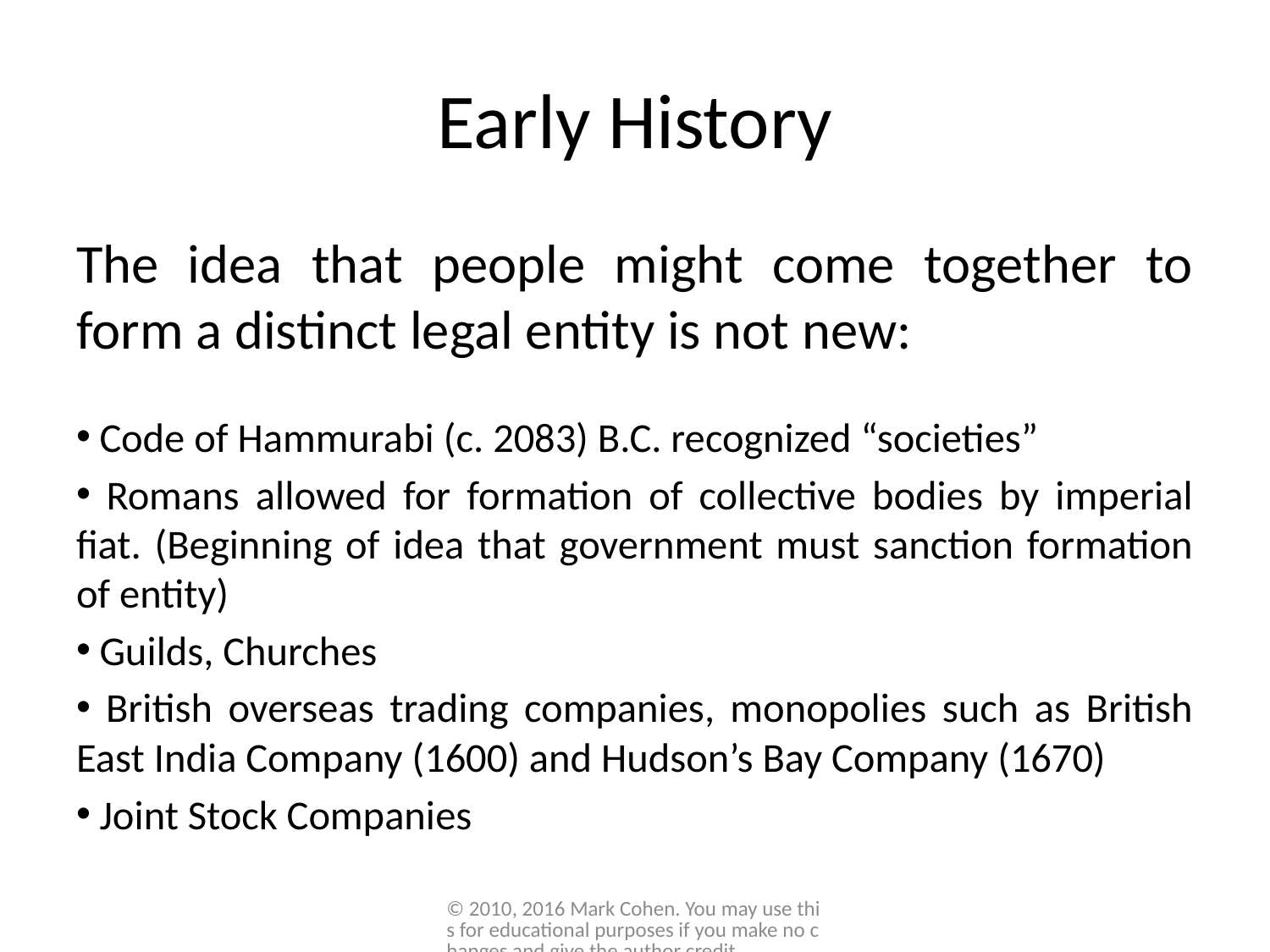

# Early History
The idea that people might come together to form a distinct legal entity is not new:

 Code of Hammurabi (c. 2083) B.C. recognized “societies”
 Romans allowed for formation of collective bodies by imperial fiat. (Beginning of idea that government must sanction formation of entity)
 Guilds, Churches
 British overseas trading companies, monopolies such as British East India Company (1600) and Hudson’s Bay Company (1670)
 Joint Stock Companies

© 2010, 2016 Mark Cohen. You may use this for educational purposes if you make no changes and give the author credit.